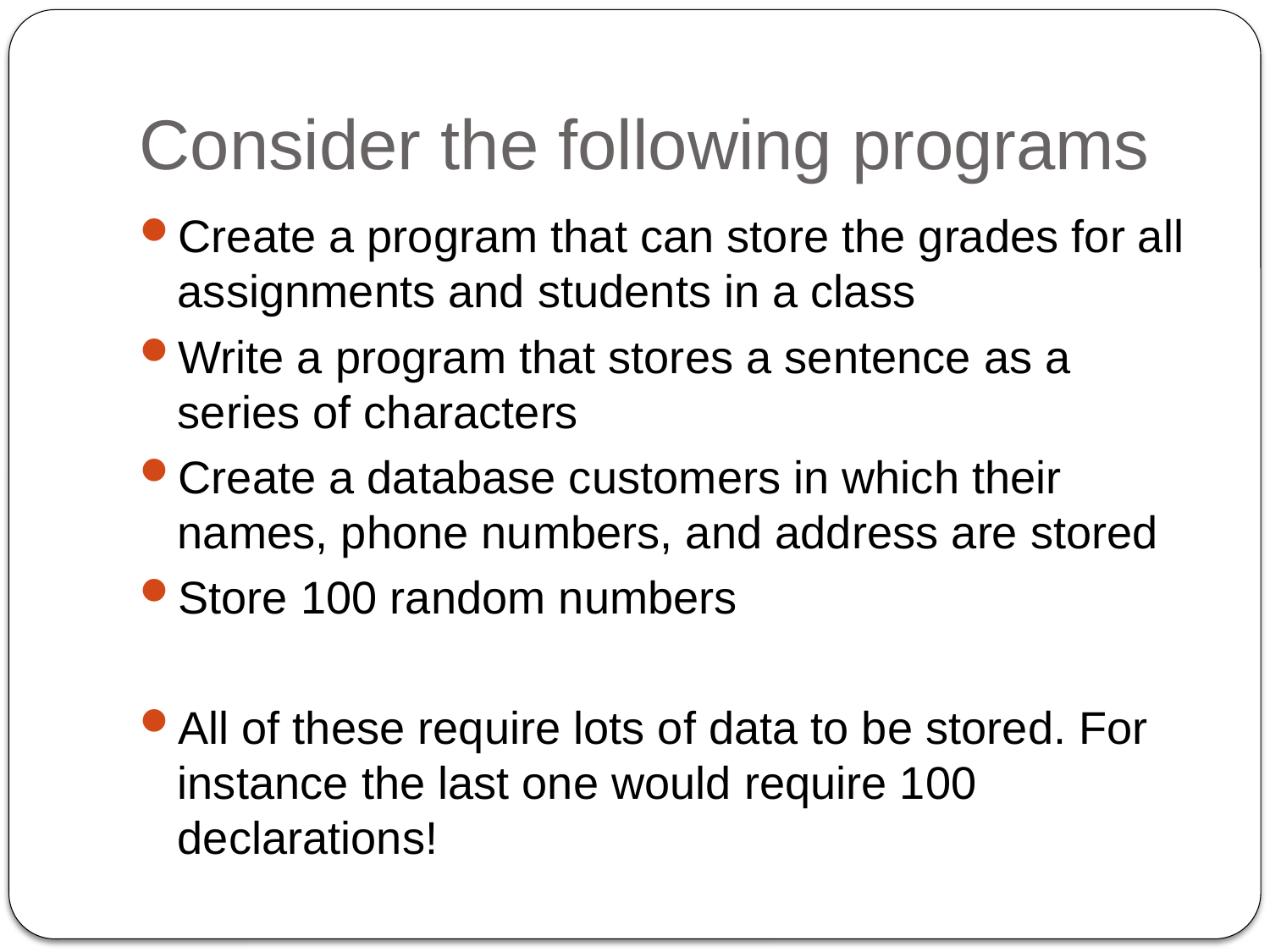

# Consider the following programs
Create a program that can store the grades for all assignments and students in a class
Write a program that stores a sentence as a series of characters
Create a database customers in which their names, phone numbers, and address are stored
Store 100 random numbers

All of these require lots of data to be stored. For instance the last one would require 100 declarations!